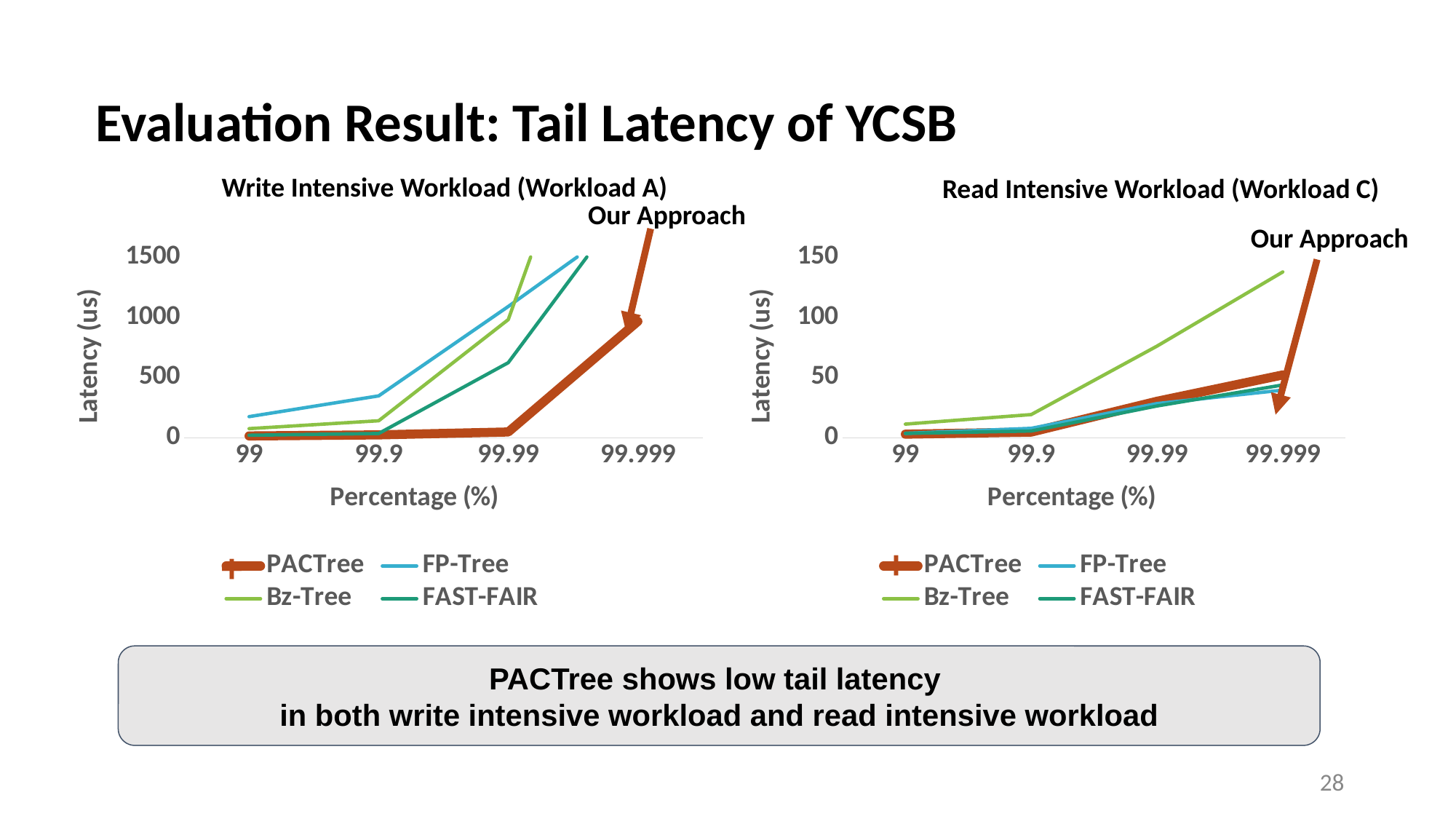

# Evaluation Result: Tail Latency of YCSB
Write Intensive Workload (Workload A)
Read Intensive Workload (Workload C)
Our Approach
Our Approach

### Chart

| Category | PACTree | FP-Tree | Bz-Tree | FAST-FAIR |
|---|---|---|---|---|
| 99 | 15.333 | 175.931 | 76.027 | 21.234 |
| 99.9 | 24.439 | 348.232 | 141.805 | 35.696 |
| 99.99 | 48.256 | 1089.292 | 980.822 | 623.28 |
| 99.998999999999995 | 966.046 | 1861.417 | 3983.29 | 2068.547 |

### Chart

| Category | PACTree | FP-Tree | Bz-Tree | FAST-FAIR |
|---|---|---|---|---|
| 99 | 2.999 | 3.687 | 11.406 | 3.648 |
| 99.9 | 4.754 | 7.858 | 19.306 | 5.651 |
| 99.99 | 30.333 | 28.437 | 76.082 | 26.436 |
| 99.998999999999995 | 52.189 | 39.586 | 137.6 | 43.857 |
+
+
PACTree shows low tail latency
in both write intensive workload and read intensive workload
28